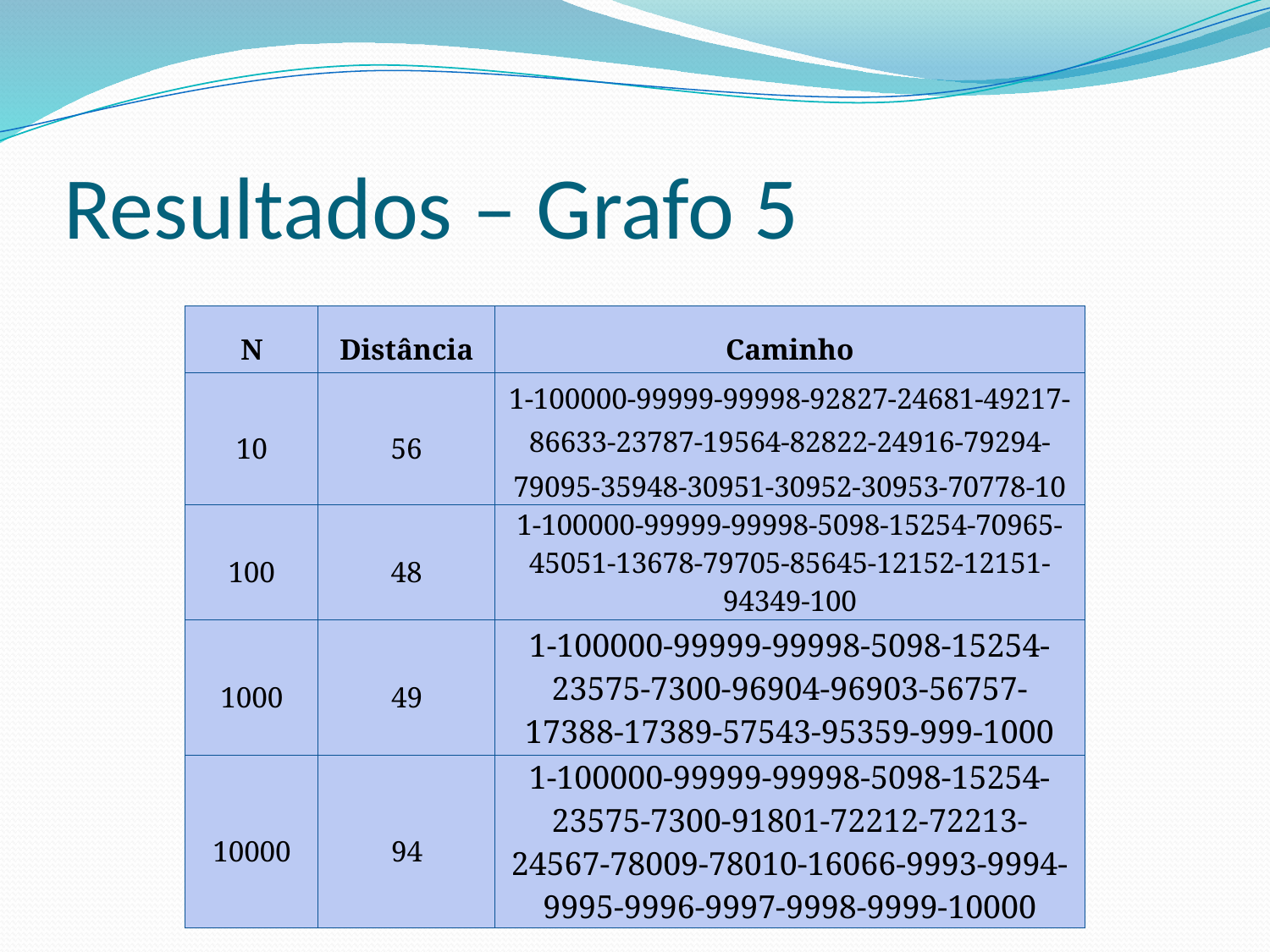

# Resultados – Grafo 5
| N | Distância | Caminho |
| --- | --- | --- |
| 10 | 56 | 1-100000-99999-99998-92827-24681-49217-86633-23787-19564-82822-24916-79294-79095-35948-30951-30952-30953-70778-10 |
| 100 | 48 | 1-100000-99999-99998-5098-15254-70965-45051-13678-79705-85645-12152-12151-94349-100 |
| 1000 | 49 | 1-100000-99999-99998-5098-15254-23575-7300-96904-96903-56757-17388-17389-57543-95359-999-1000 |
| 10000 | 94 | 1-100000-99999-99998-5098-15254-23575-7300-91801-72212-72213-24567-78009-78010-16066-9993-9994-9995-9996-9997-9998-9999-10000 |